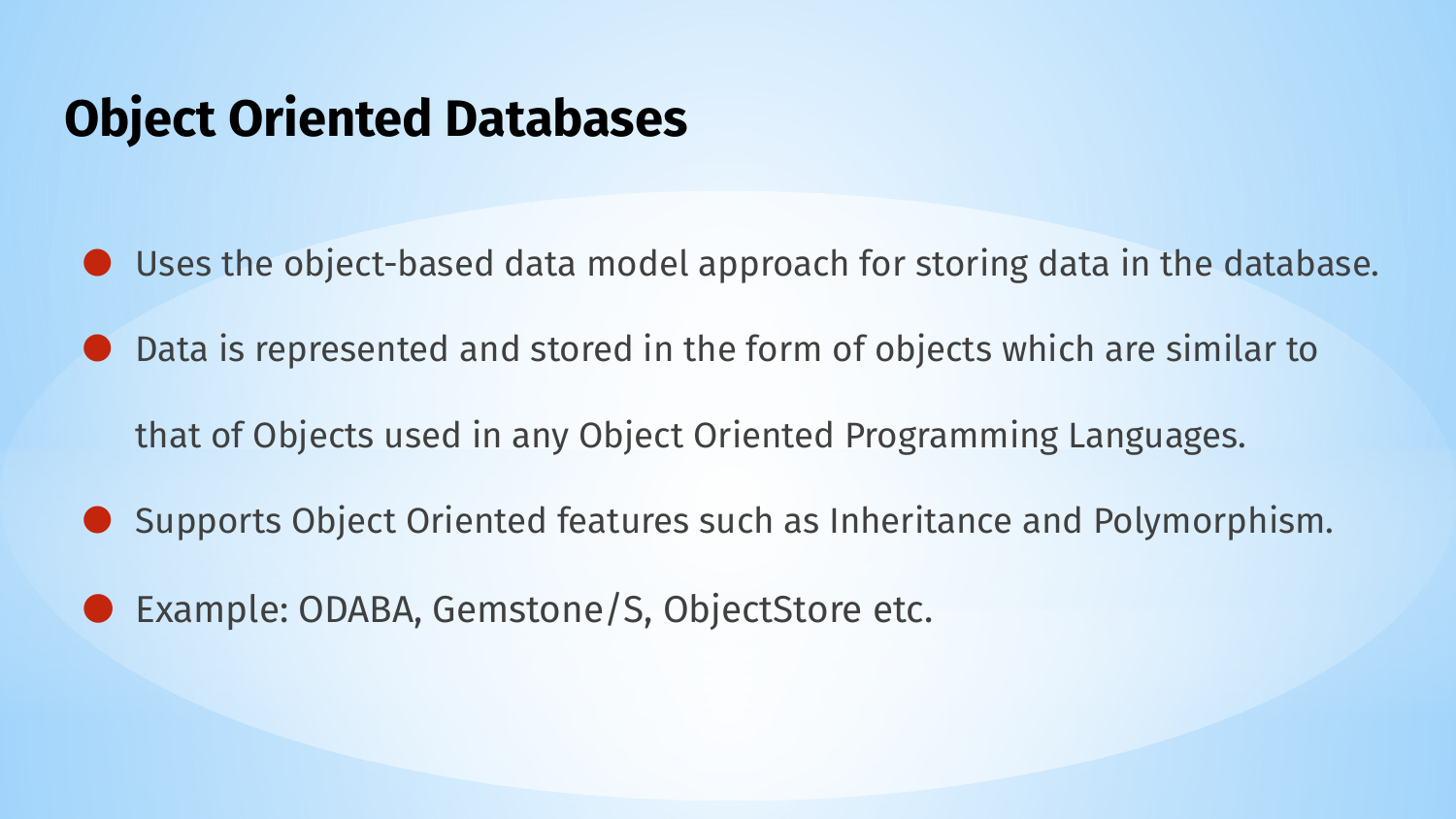

# Object Oriented Databases
Uses the object-based data model approach for storing data in the database.
Data is represented and stored in the form of objects which are similar to that of Objects used in any Object Oriented Programming Languages.
Supports Object Oriented features such as Inheritance and Polymorphism.
Example: ODABA, Gemstone/S, ObjectStore etc.